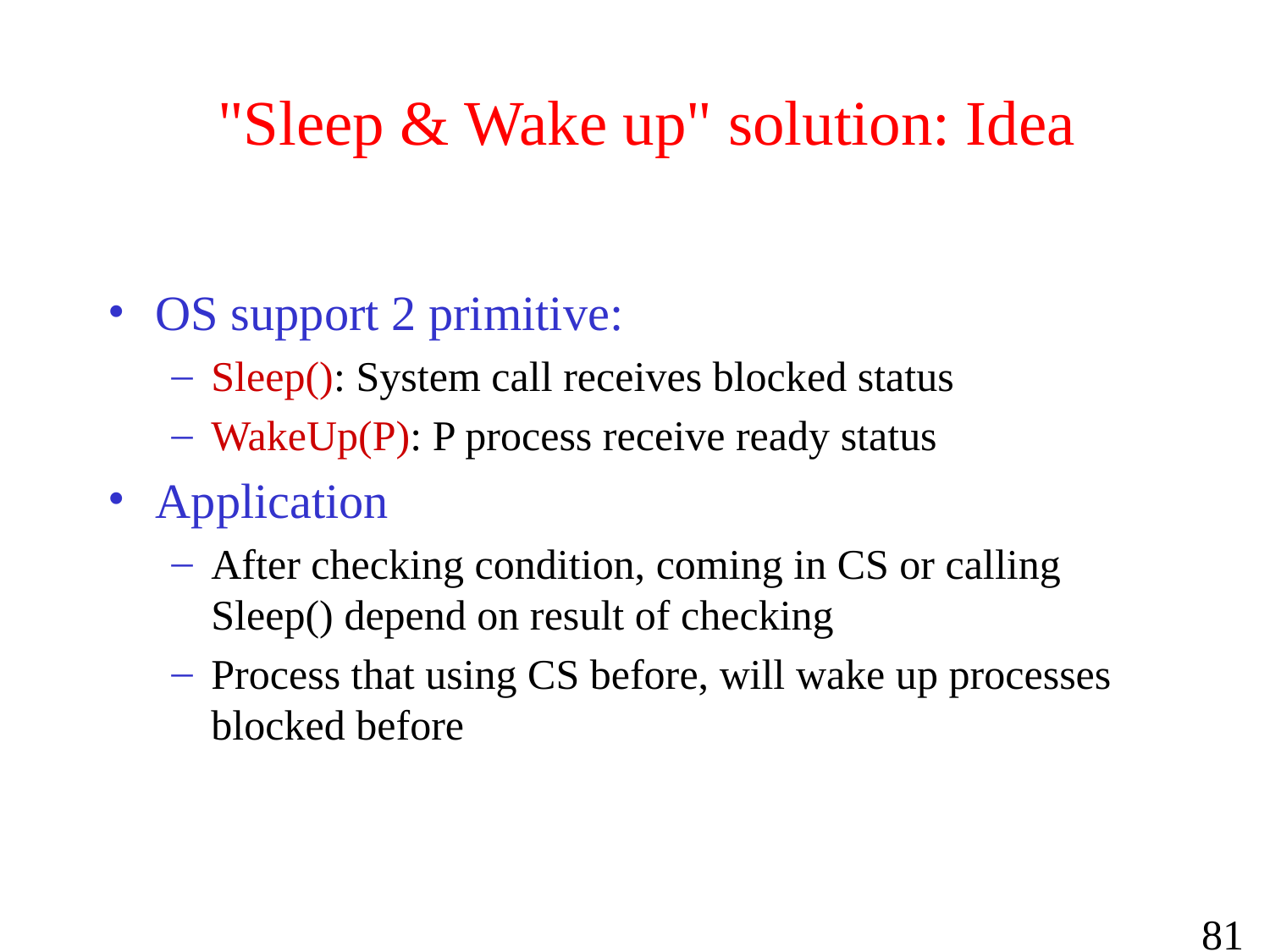

# "Sleep & Wake up" solution: Idea
OS support 2 primitive:
Sleep(): System call receives blocked status
WakeUp(P): P process receive ready status
Application
After checking condition, coming in CS or calling Sleep() depend on result of checking
Process that using CS before, will wake up processes blocked before

81